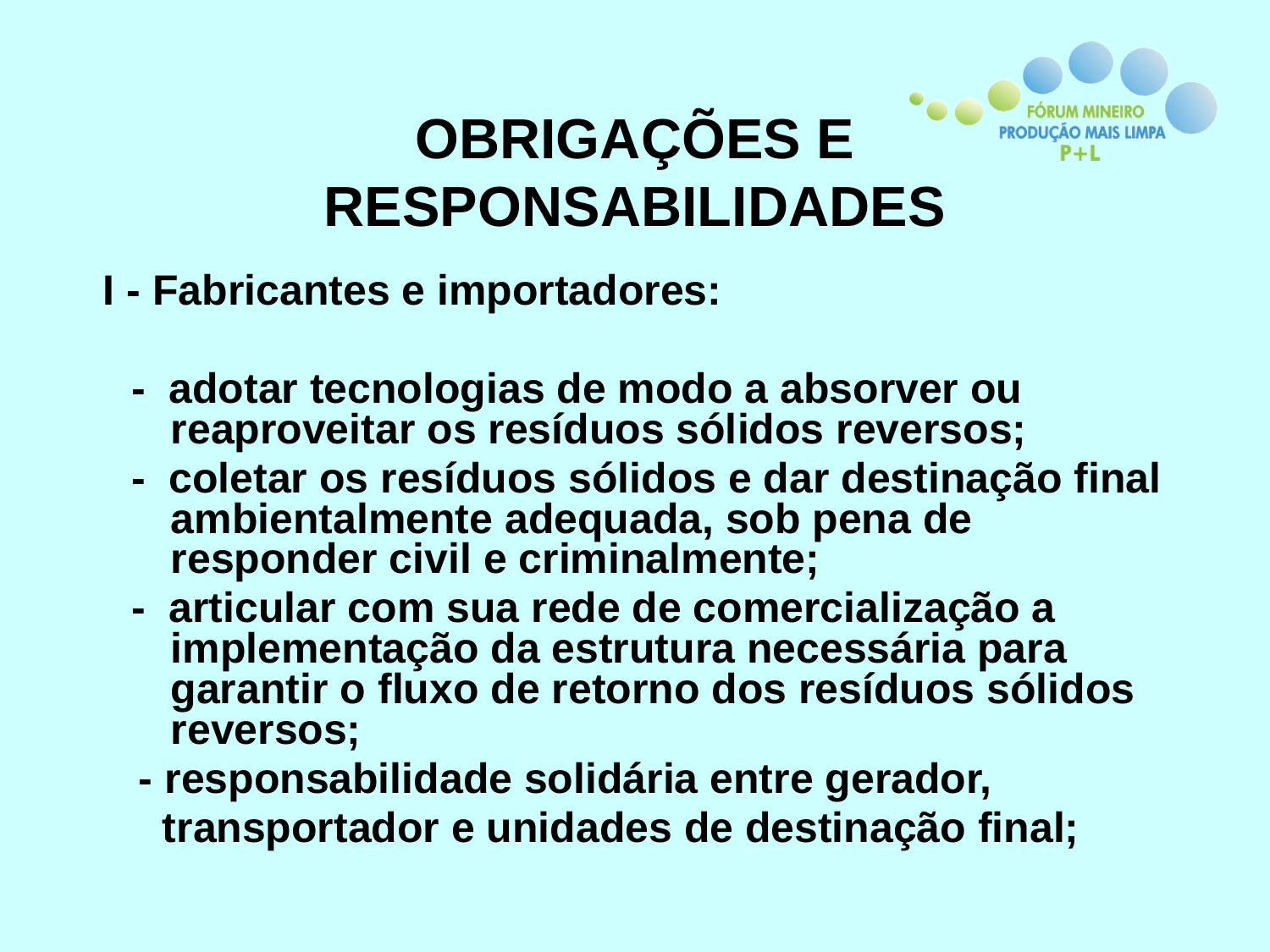

# OBRIGAÇÕES E RESPONSABILIDADES
   I - Fabricantes e importadores:

-  adotar tecnologias de modo a absorver ou reaproveitar os resíduos sólidos reversos;
-  coletar os resíduos sólidos e dar destinação final ambientalmente adequada, sob pena de responder civil e criminalmente;
-  articular com sua rede de comercialização a implementação da estrutura necessária para garantir o fluxo de retorno dos resíduos sólidos reversos;
      - responsabilidade solidária entre gerador,
        transportador e unidades de destinação final;